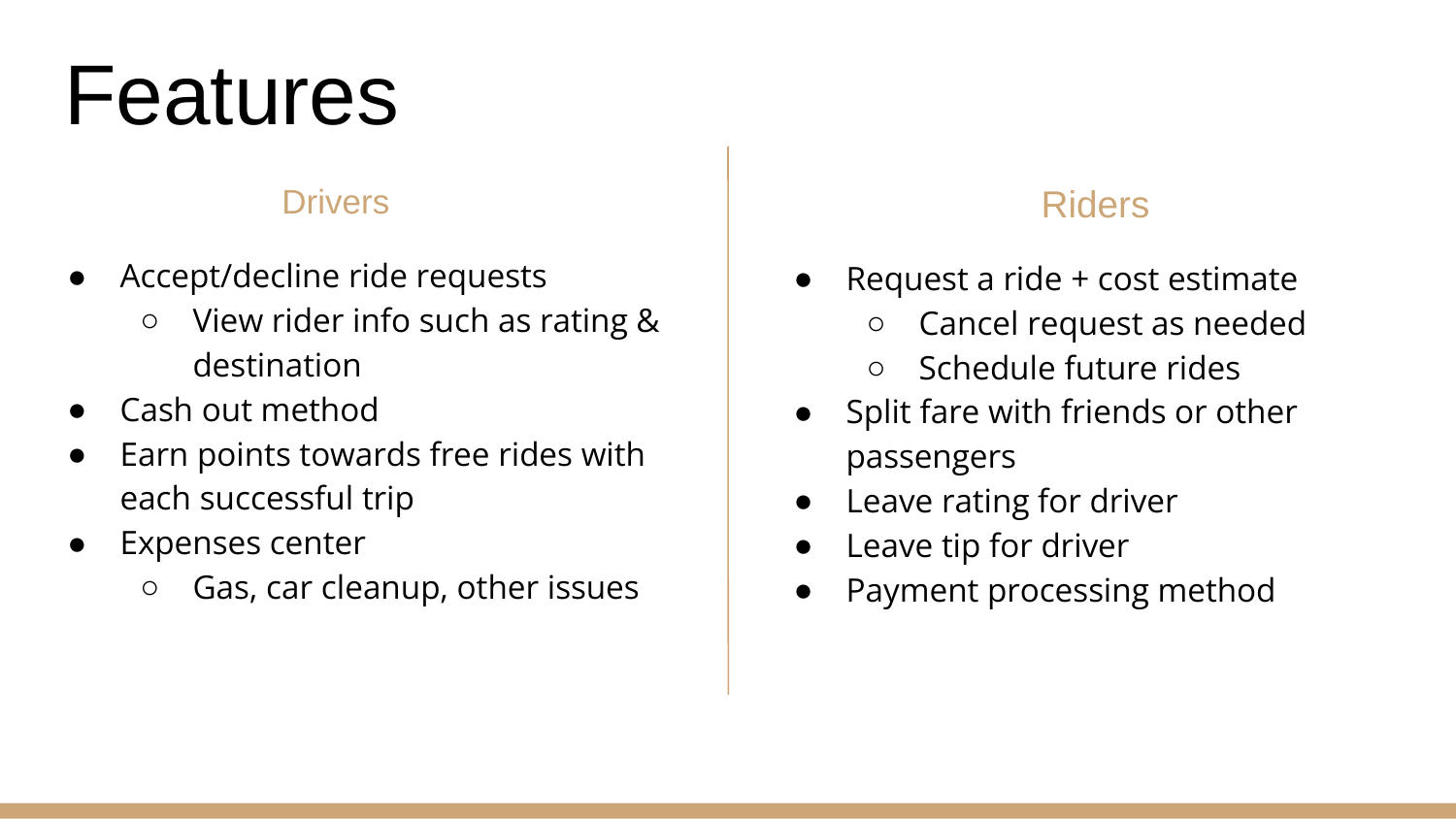

# Features
Drivers
Riders
Accept/decline ride requests
View rider info such as rating & destination
Cash out method
Earn points towards free rides with each successful trip
Expenses center
Gas, car cleanup, other issues
Request a ride + cost estimate
Cancel request as needed
Schedule future rides
Split fare with friends or other passengers
Leave rating for driver
Leave tip for driver
Payment processing method